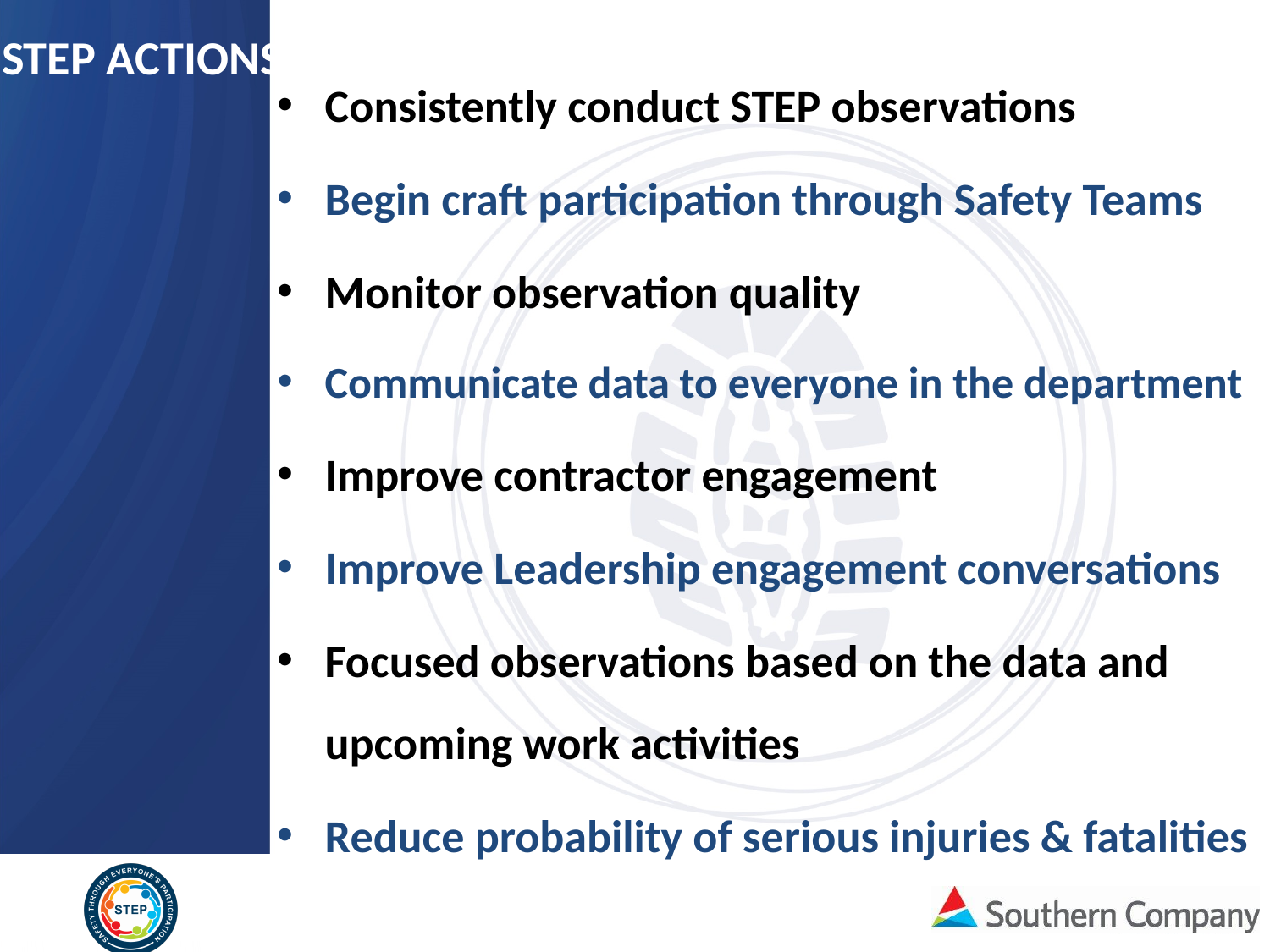

STEP ACTIONS
Consistently conduct STEP observations
Begin craft participation through Safety Teams
Monitor observation quality
Communicate data to everyone in the department
Improve contractor engagement
Improve Leadership engagement conversations
Focused observations based on the data and upcoming work activities
Reduce probability of serious injuries & fatalities